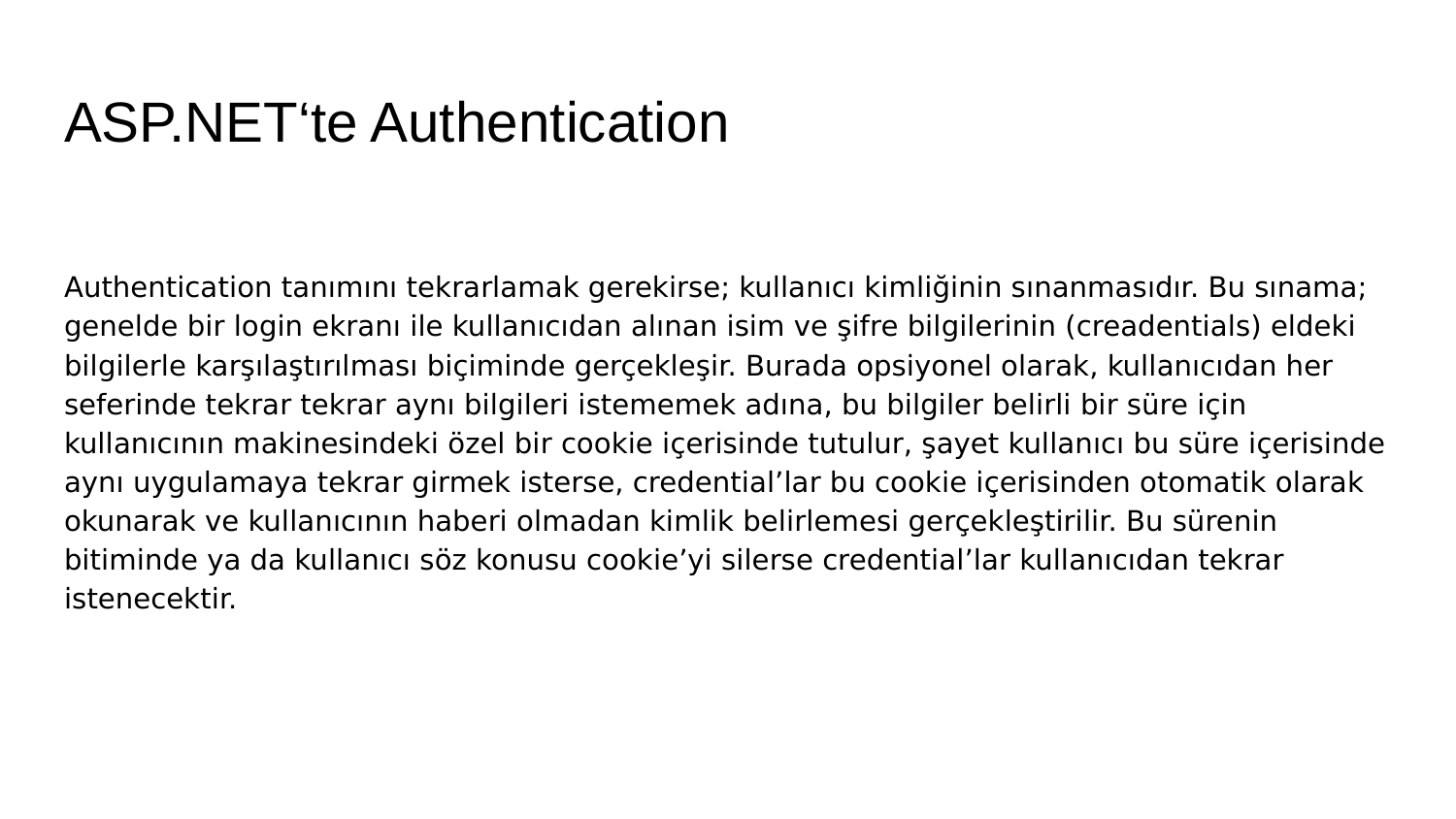

# ASP.NET‘te Authentication

Authentication tanımını tekrarlamak gerekirse; kullanıcı kimliğinin sınanmasıdır. Bu sınama; genelde bir login ekranı ile kullanıcıdan alınan isim ve şifre bilgilerinin (creadentials) eldeki bilgilerle karşılaştırılması biçiminde gerçekleşir. Burada opsiyonel olarak, kullanıcıdan her seferinde tekrar tekrar aynı bilgileri istememek adına, bu bilgiler belirli bir süre için kullanıcının makinesindeki özel bir cookie içerisinde tutulur, şayet kullanıcı bu süre içerisinde aynı uygulamaya tekrar girmek isterse, credential’lar bu cookie içerisinden otomatik olarak okunarak ve kullanıcının haberi olmadan kimlik belirlemesi gerçekleştirilir. Bu sürenin bitiminde ya da kullanıcı söz konusu cookie’yi silerse credential’lar kullanıcıdan tekrar istenecektir.